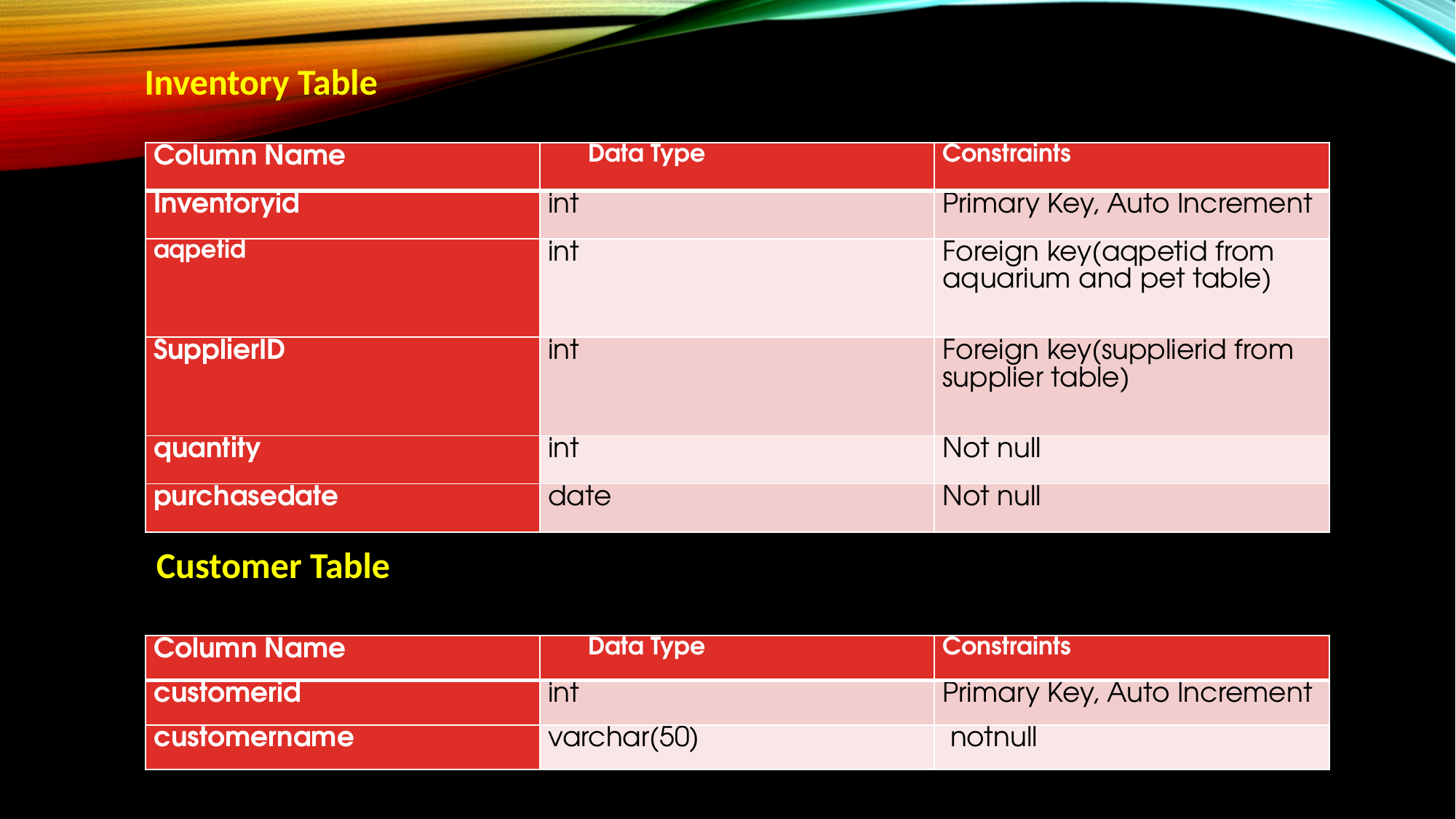

Inventory Table
| Column Name | Data Type | Constraints |
| --- | --- | --- |
| Inventoryid | int | Primary Key, Auto Increment |
| aqpetid | int | Foreign key(aqpetid from aquarium and pet table) |
| SupplierID | int | Foreign key(supplierid from supplier table) |
| quantity | int | Not null |
| purchasedate | date | Not null |
Customer Table
| Column Name | Data Type | Constraints |
| --- | --- | --- |
| customerid | int | Primary Key, Auto Increment |
| customername | varchar(50) | notnull |